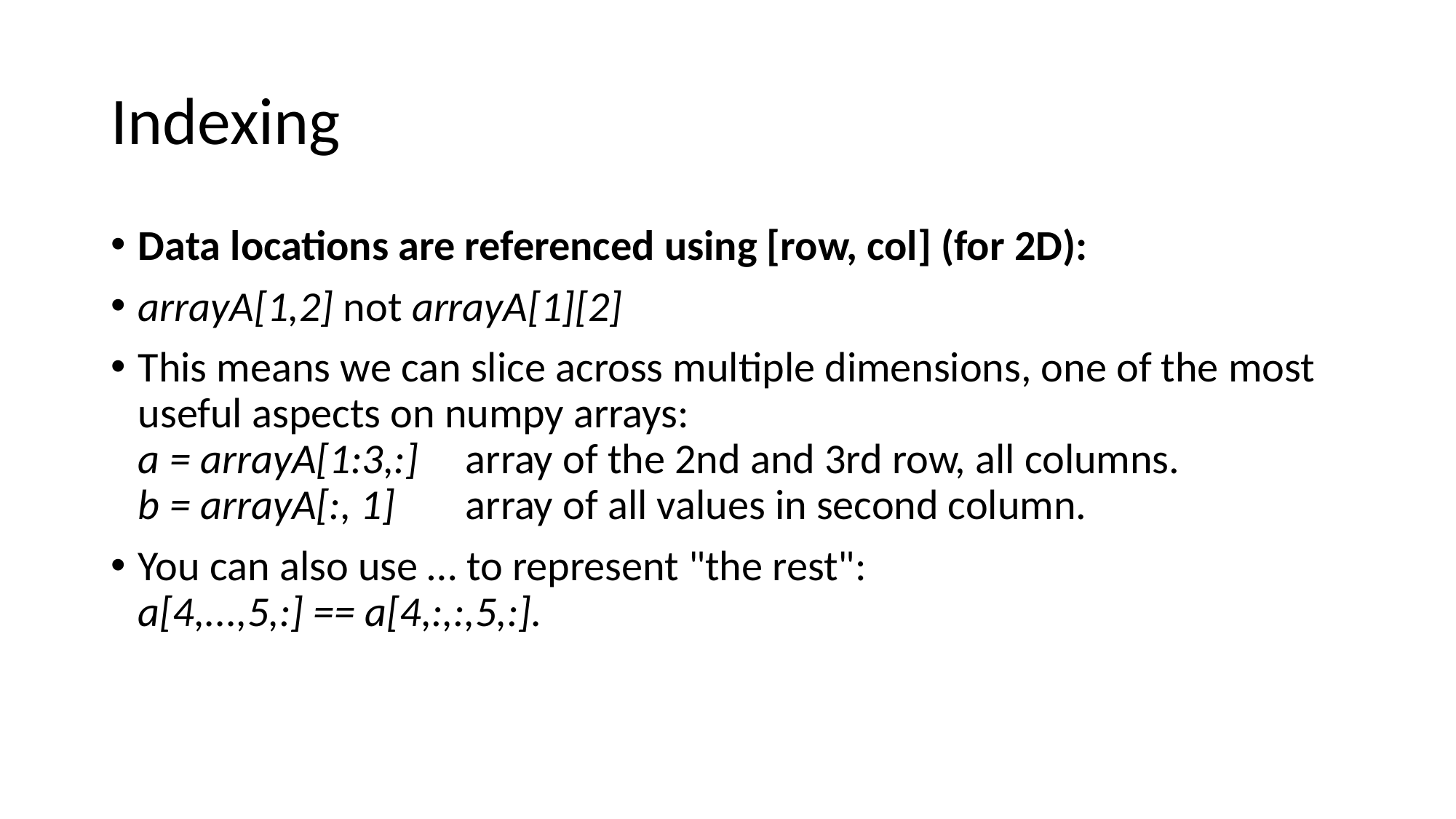

# Indexing
Data locations are referenced using [row, col] (for 2D):
arrayA[1,2] not arrayA[1][2]
This means we can slice across multiple dimensions, one of the most useful aspects on numpy arrays:
a = arrayA[1:3,:] 	array of the 2nd and 3rd row, all columns.
b = arrayA[:, 1] 	array of all values in second column.
You can also use … to represent "the rest":
a[4,...,5,:] == a[4,:,:,5,:].